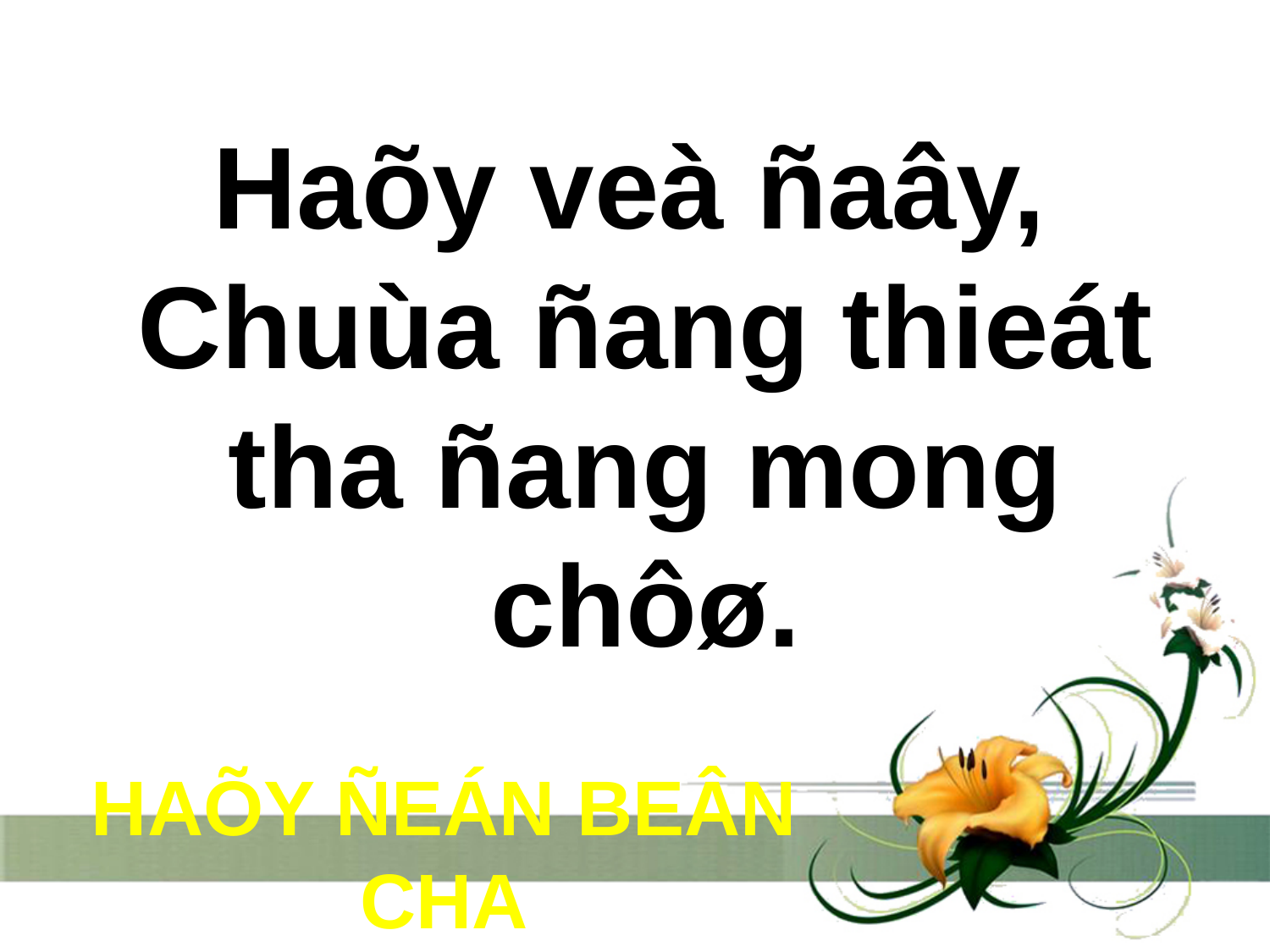

# Haõy veà ñaây, Chuùa ñang thieát tha ñang mong chôø.
HAÕY ÑEÁN BEÂN CHA